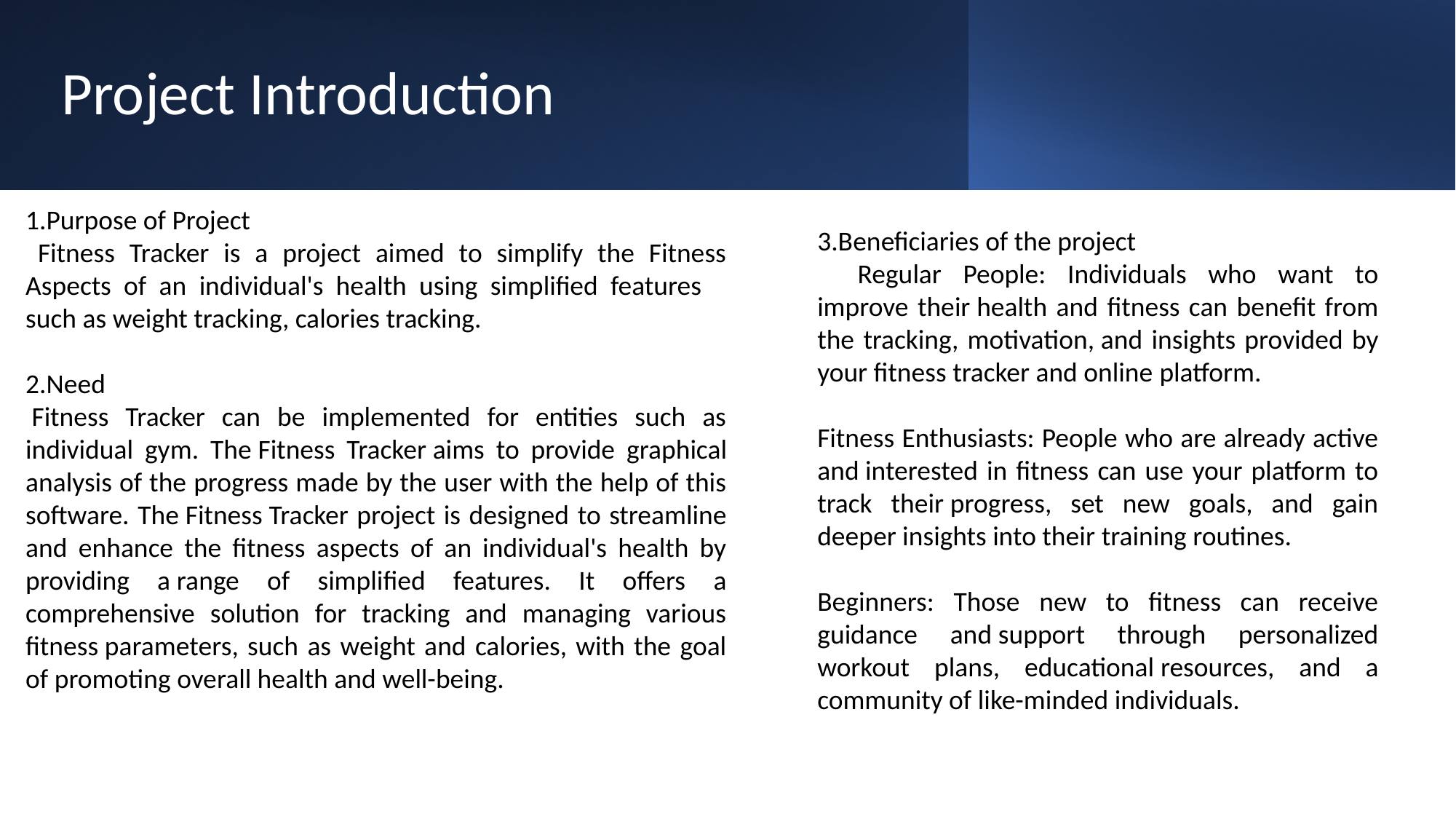

# Project Introduction
1.Purpose of Project
  Fitness Tracker is a project aimed to simplify the Fitness Aspects of an individual's health using simplified features    such as weight tracking, calories tracking.

2.Need
 Fitness Tracker can be implemented for entities such as individual gym. The Fitness Tracker aims to provide graphical analysis of the progress made by the user with the help of this software. The Fitness Tracker project is designed to streamline and enhance the fitness aspects of an individual's health by providing a range of simplified features. It offers a comprehensive solution for tracking and managing various fitness parameters, such as weight and calories, with the goal of promoting overall health and well-being.

3.Beneficiaries of the project​
    Regular People: Individuals who want to improve their health and fitness can benefit from the tracking, motivation, and insights provided by your fitness tracker and online platform.​
​
Fitness Enthusiasts: People who are already active and interested in fitness can use your platform to track their progress, set new goals, and gain deeper insights into their training routines.​
​
Beginners: Those new to fitness can receive guidance and support through personalized workout plans, educational resources, and a community of like-minded individuals.​
​
​